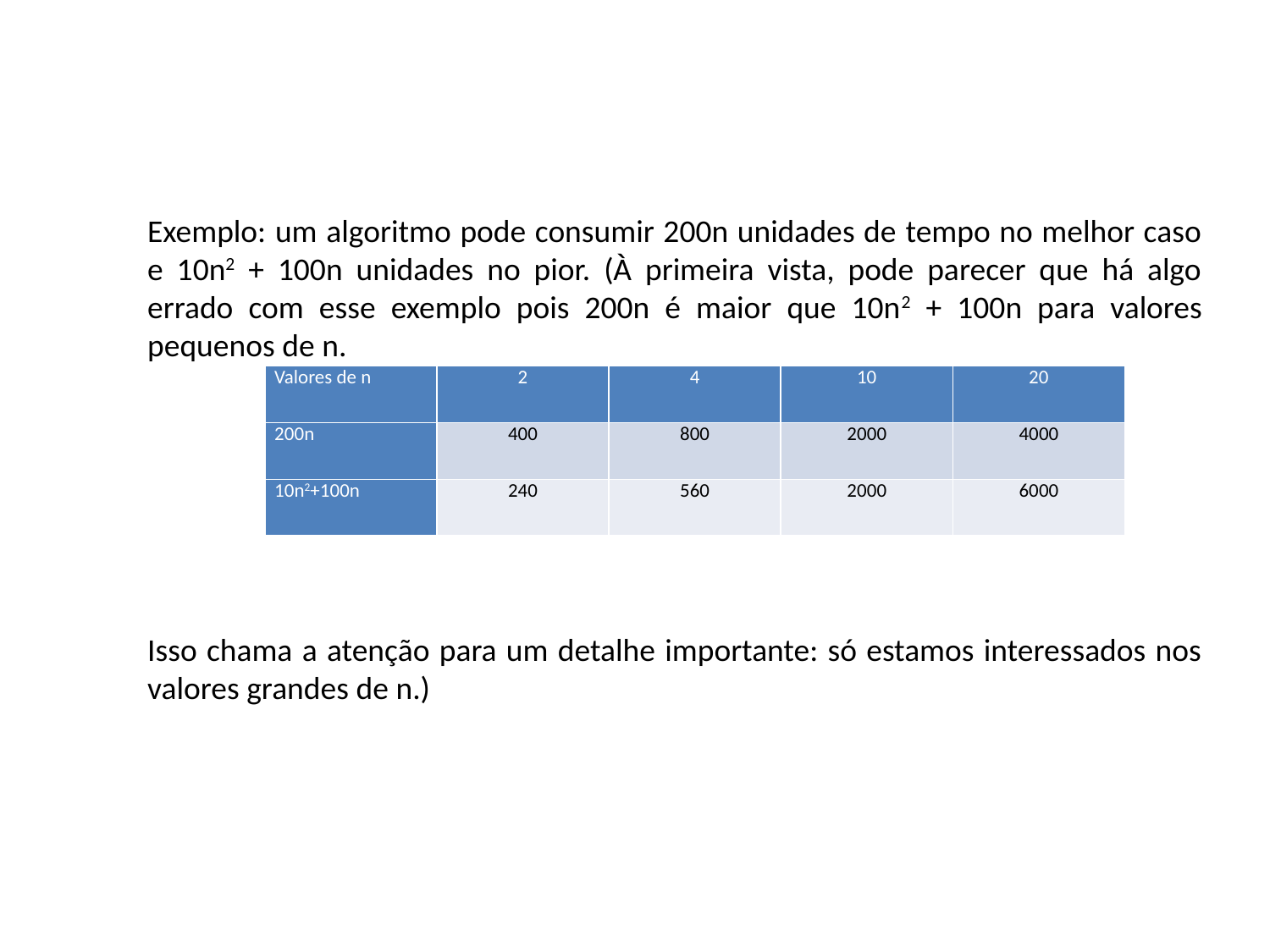

Exemplo: um algoritmo pode consumir 200n unidades de tempo no melhor caso e 10n2 + 100n unidades no pior. (À primeira vista, pode parecer que há algo errado com esse exemplo pois 200n é maior que 10n2 + 100n para valores pequenos de n.

Isso chama a atenção para um detalhe importante: só estamos interessados nos valores grandes de n.)
| Valores de n | 2 | 4 | 10 | 20 |
| --- | --- | --- | --- | --- |
| 200n | 400 | 800 | 2000 | 4000 |
| 10n2+100n | 240 | 560 | 2000 | 6000 |